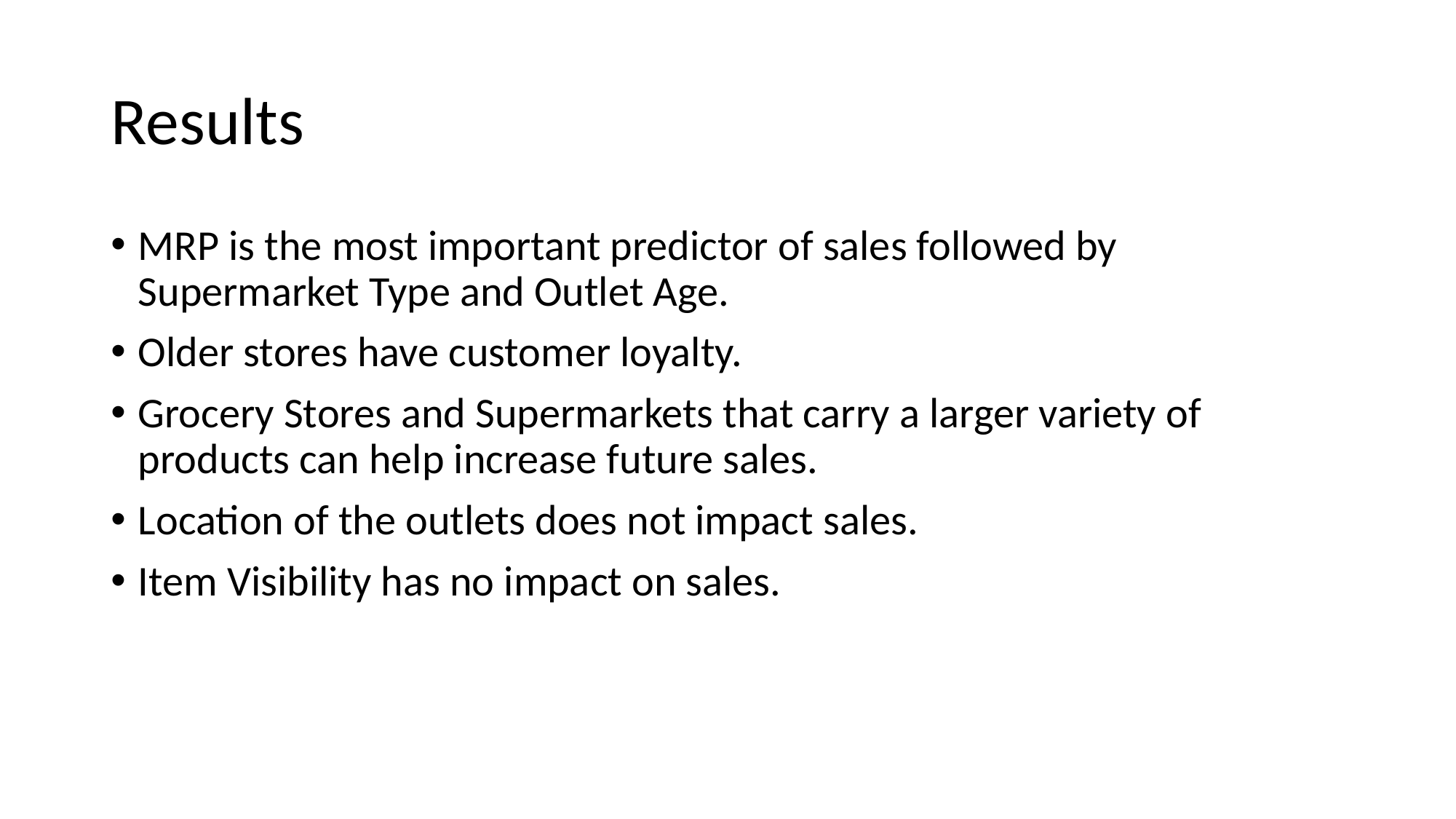

# Results
MRP is the most important predictor of sales followed by Supermarket Type and Outlet Age.
Older stores have customer loyalty.
Grocery Stores and Supermarkets that carry a larger variety of products can help increase future sales.
Location of the outlets does not impact sales.
Item Visibility has no impact on sales.